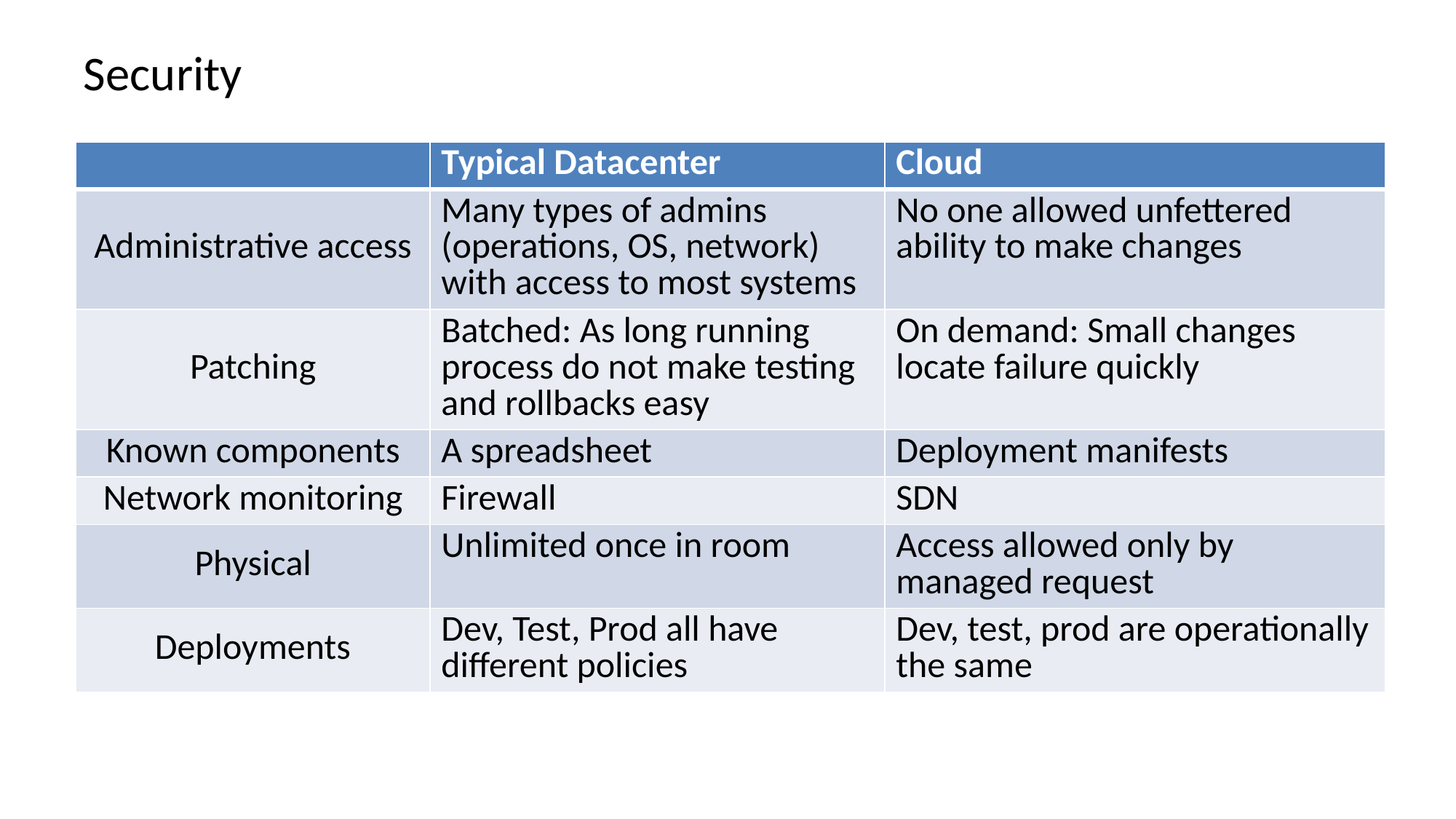

# Security
|  | Typical Datacenter | Cloud |
| --- | --- | --- |
| Administrative access | Many types of admins (operations, OS, network) with access to most systems | No one allowed unfettered ability to make changes |
| Patching | Batched: As long running process do not make testing and rollbacks easy | On demand: Small changes locate failure quickly |
| Known components | A spreadsheet | Deployment manifests |
| Network monitoring | Firewall | SDN |
| Physical | Unlimited once in room | Access allowed only by managed request |
| Deployments | Dev, Test, Prod all have different policies | Dev, test, prod are operationally the same |